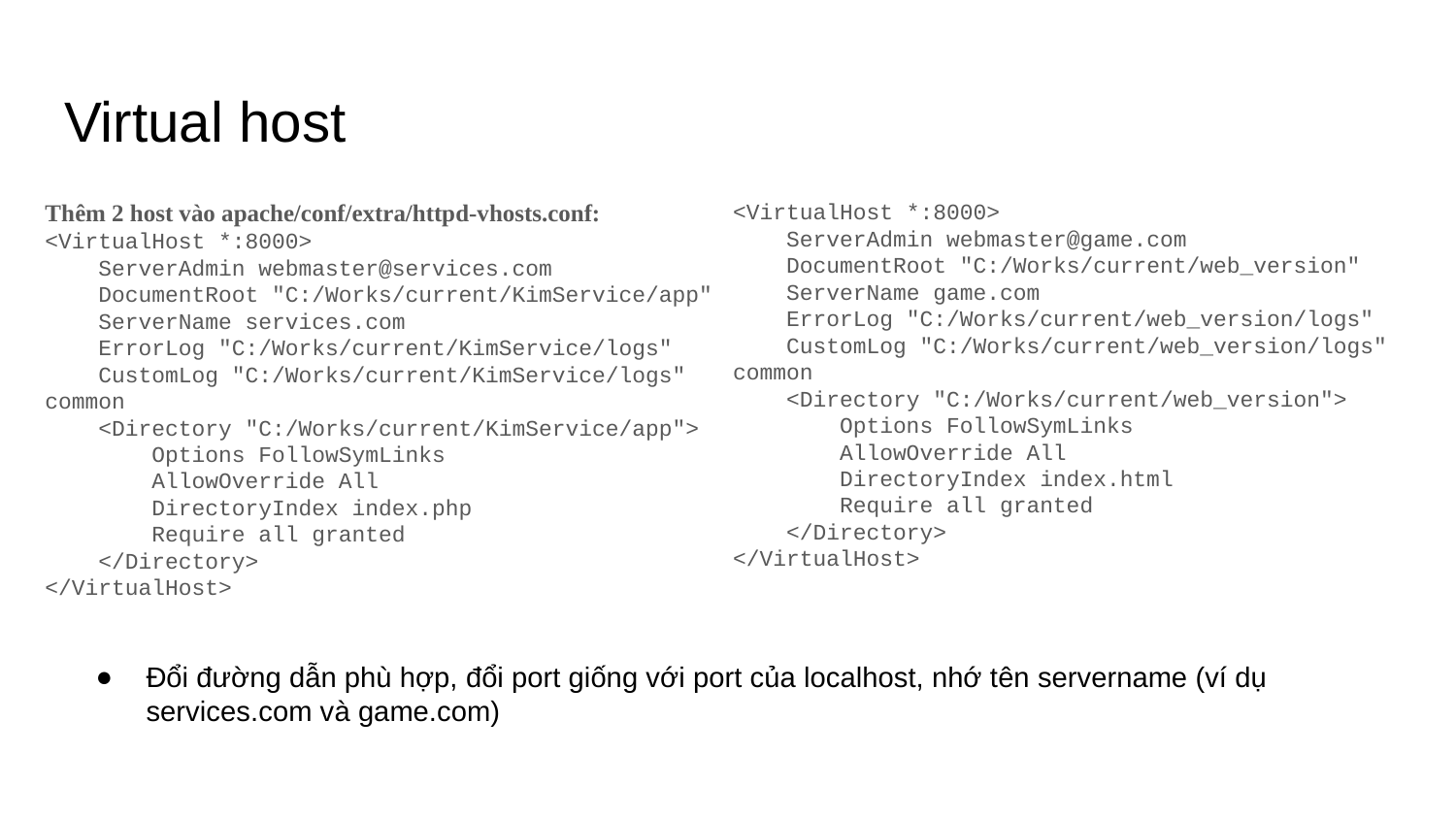

# Virtual host
Thêm 2 host vào apache/conf/extra/httpd-vhosts.conf:
<VirtualHost *:8000>
    ServerAdmin webmaster@services.com
    DocumentRoot "C:/Works/current/KimService/app"
    ServerName services.com
    ErrorLog "C:/Works/current/KimService/logs"
    CustomLog "C:/Works/current/KimService/logs" common
    <Directory "C:/Works/current/KimService/app">
        Options FollowSymLinks
        AllowOverride All
        DirectoryIndex index.php
        Require all granted
    </Directory>
</VirtualHost>
<VirtualHost *:8000>
    ServerAdmin webmaster@game.com
    DocumentRoot "C:/Works/current/web_version"
    ServerName game.com
    ErrorLog "C:/Works/current/web_version/logs"
    CustomLog "C:/Works/current/web_version/logs" common
    <Directory "C:/Works/current/web_version">
        Options FollowSymLinks
        AllowOverride All
        DirectoryIndex index.html
        Require all granted
    </Directory>
</VirtualHost>

Đổi đường dẫn phù hợp, đổi port giống với port của localhost, nhớ tên servername (ví dụ services.com và game.com)